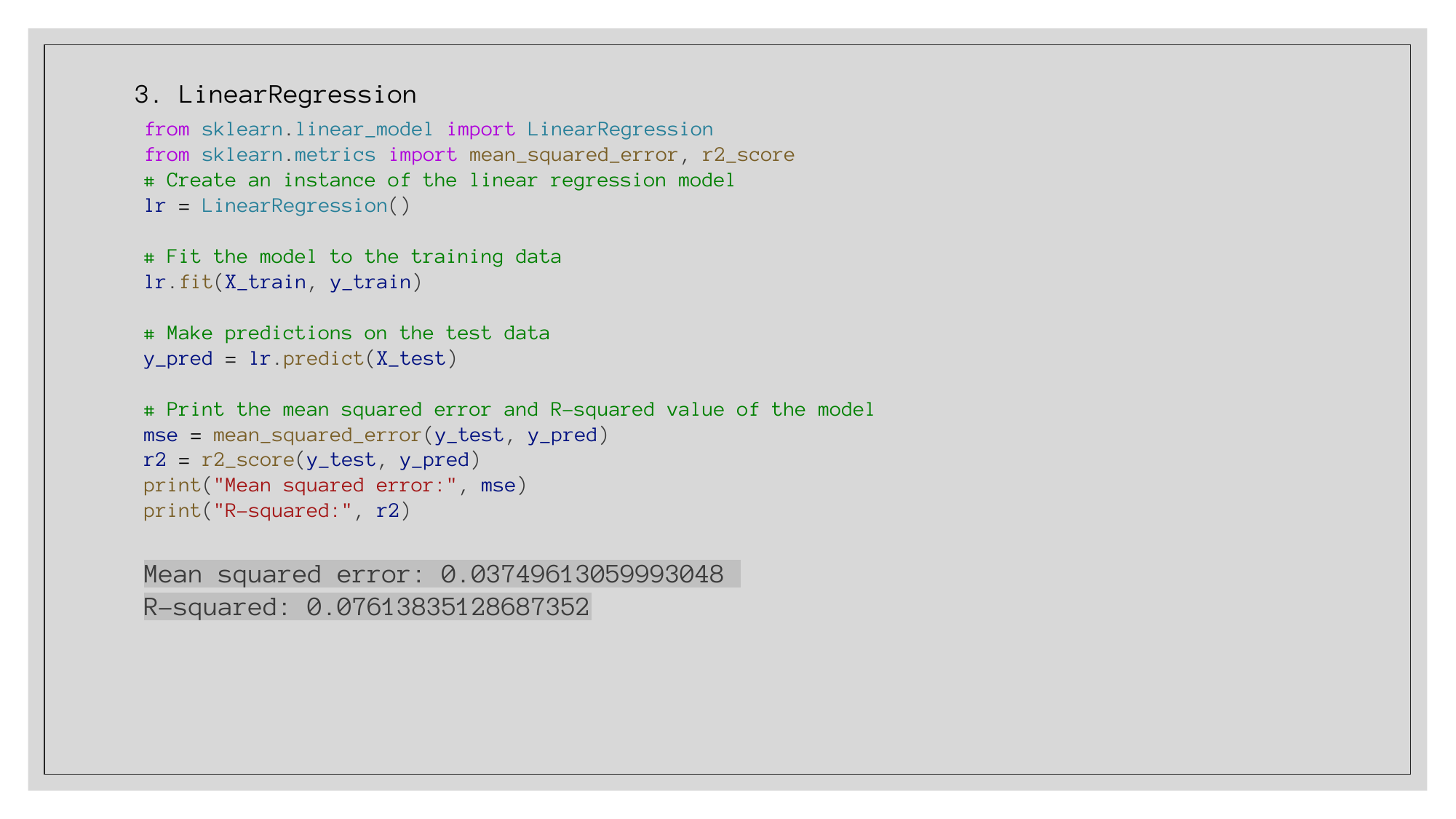

3. LinearRegression
from sklearn.linear_model import LinearRegression
from sklearn.metrics import mean_squared_error, r2_score
# Create an instance of the linear regression model
lr = LinearRegression()
# Fit the model to the training data
lr.fit(X_train, y_train)
# Make predictions on the test data
y_pred = lr.predict(X_test)
# Print the mean squared error and R-squared value of the model
mse = mean_squared_error(y_test, y_pred)
r2 = r2_score(y_test, y_pred)
print("Mean squared error:", mse)
print("R-squared:", r2)

Mean squared error: 0.03749613059993048
R-squared: 0.07613835128687352